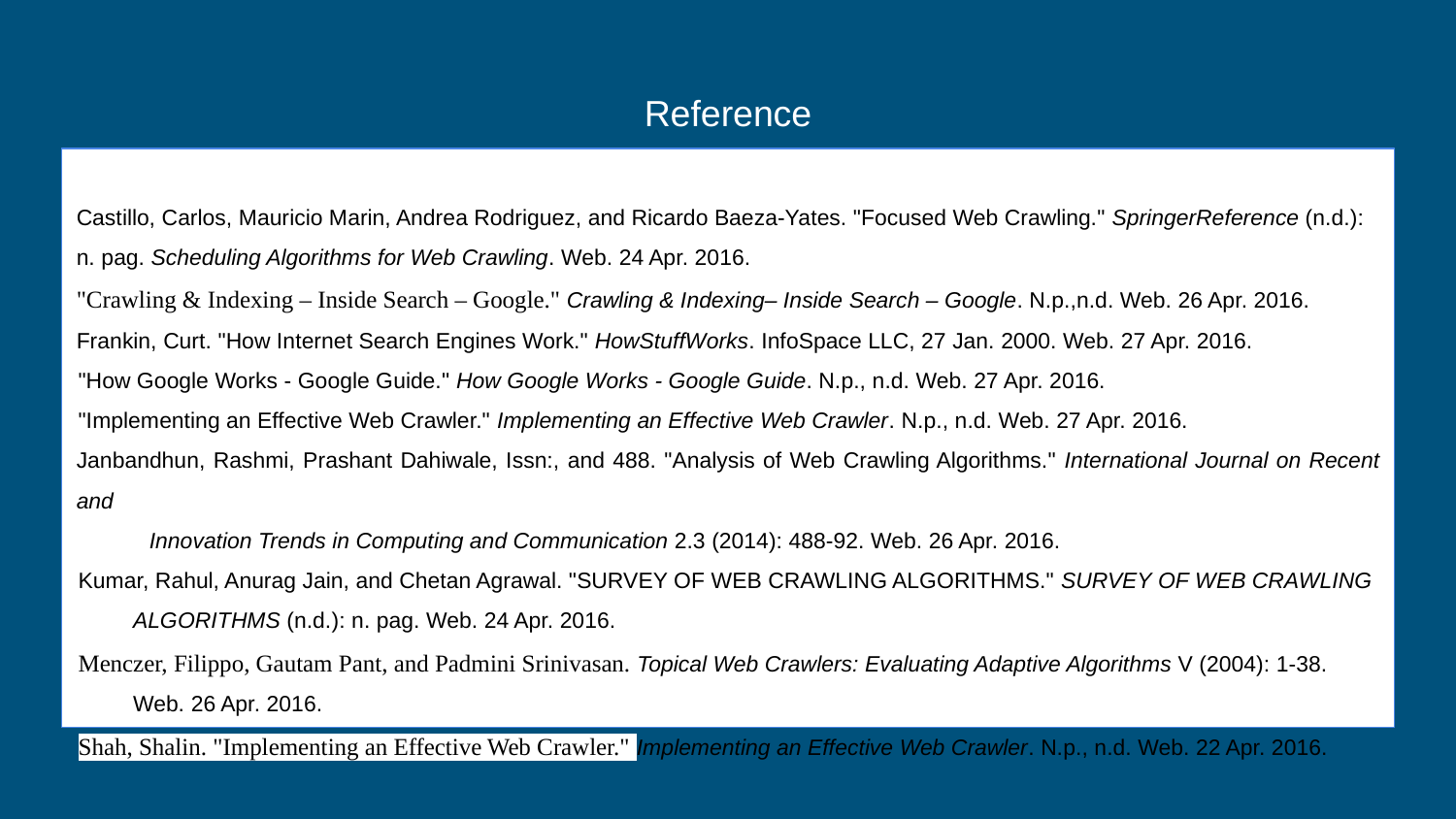

# Reference

Castillo, Carlos, Mauricio Marin, Andrea Rodriguez, and Ricardo Baeza-Yates. "Focused Web Crawling." SpringerReference (n.d.): n. pag. Scheduling Algorithms for Web Crawling. Web. 24 Apr. 2016.
"Crawling & Indexing – Inside Search – Google." Crawling & Indexing– Inside Search – Google. N.p.,n.d. Web. 26 Apr. 2016.
Frankin, Curt. "How Internet Search Engines Work." HowStuffWorks. InfoSpace LLC, 27 Jan. 2000. Web. 27 Apr. 2016.
"How Google Works - Google Guide." How Google Works - Google Guide. N.p., n.d. Web. 27 Apr. 2016.
"Implementing an Effective Web Crawler." Implementing an Effective Web Crawler. N.p., n.d. Web. 27 Apr. 2016.
Janbandhun, Rashmi, Prashant Dahiwale, Issn:, and 488. "Analysis of Web Crawling Algorithms." International Journal on Recent and
Innovation Trends in Computing and Communication 2.3 (2014): 488-92. Web. 26 Apr. 2016.
Kumar, Rahul, Anurag Jain, and Chetan Agrawal. "SURVEY OF WEB CRAWLING ALGORITHMS." SURVEY OF WEB CRAWLING ALGORITHMS (n.d.): n. pag. Web. 24 Apr. 2016.
Menczer, Filippo, Gautam Pant, and Padmini Srinivasan. Topical Web Crawlers: Evaluating Adaptive Algorithms V (2004): 1-38. Web. 26 Apr. 2016.
Shah, Shalin. "Implementing an Effective Web Crawler." Implementing an Effective Web Crawler. N.p., n.d. Web. 22 Apr. 2016.